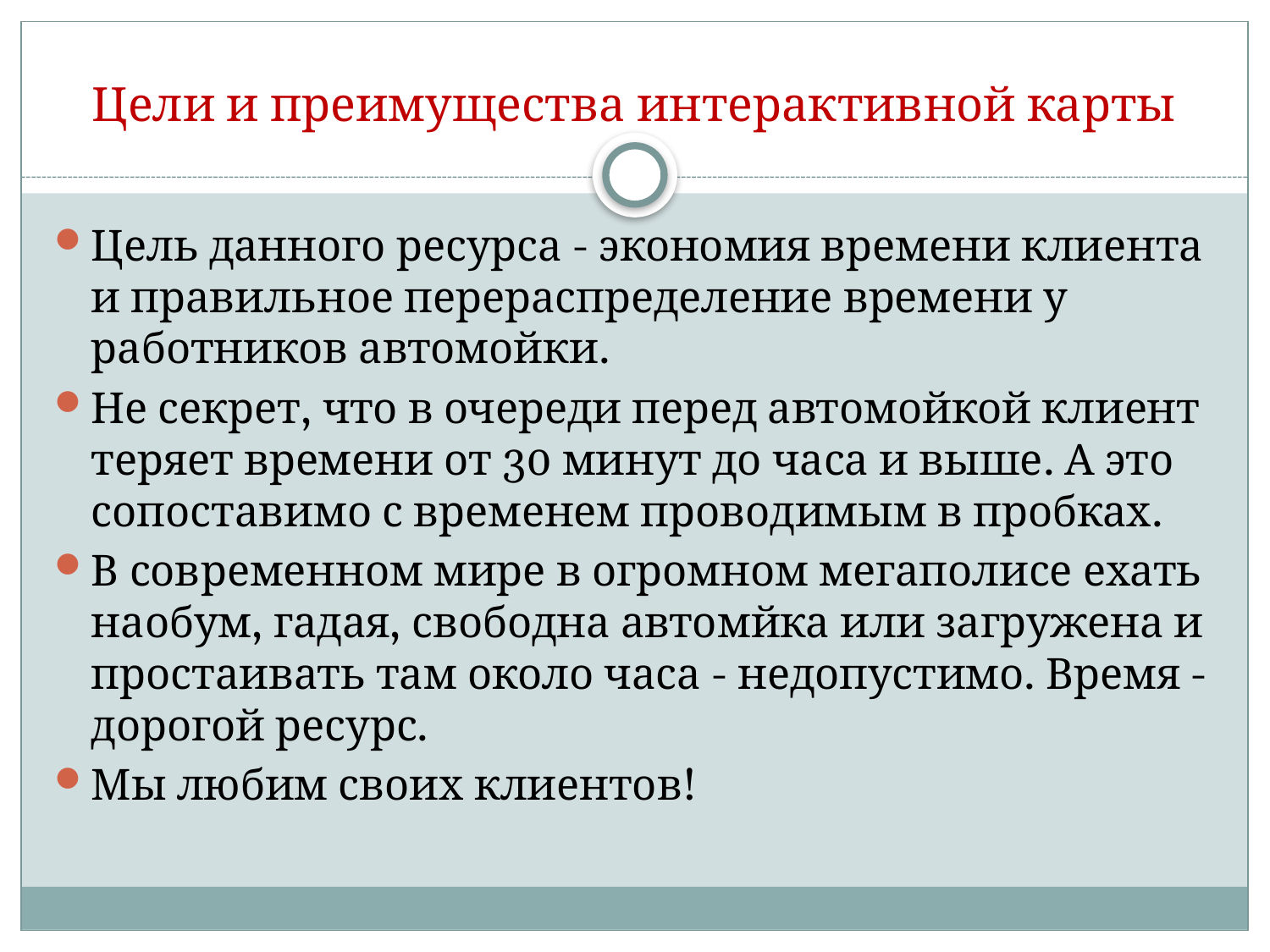

# Цели и преимущества интерактивной карты
Цель данного ресурса - экономия времени клиента и правильное перераспределение времени у  работников автомойки.
Не секрет, что в очереди перед автомойкой клиент теряет времени от 30 минут до часа и выше. А это сопоставимо с временем проводимым в пробках.
В современном мире в огромном мегаполисе ехать наобум, гадая, свободна автомйка или загружена и простаивать там около часа - недопустимо. Время - дорогой ресурс.
Мы любим своих клиентов!